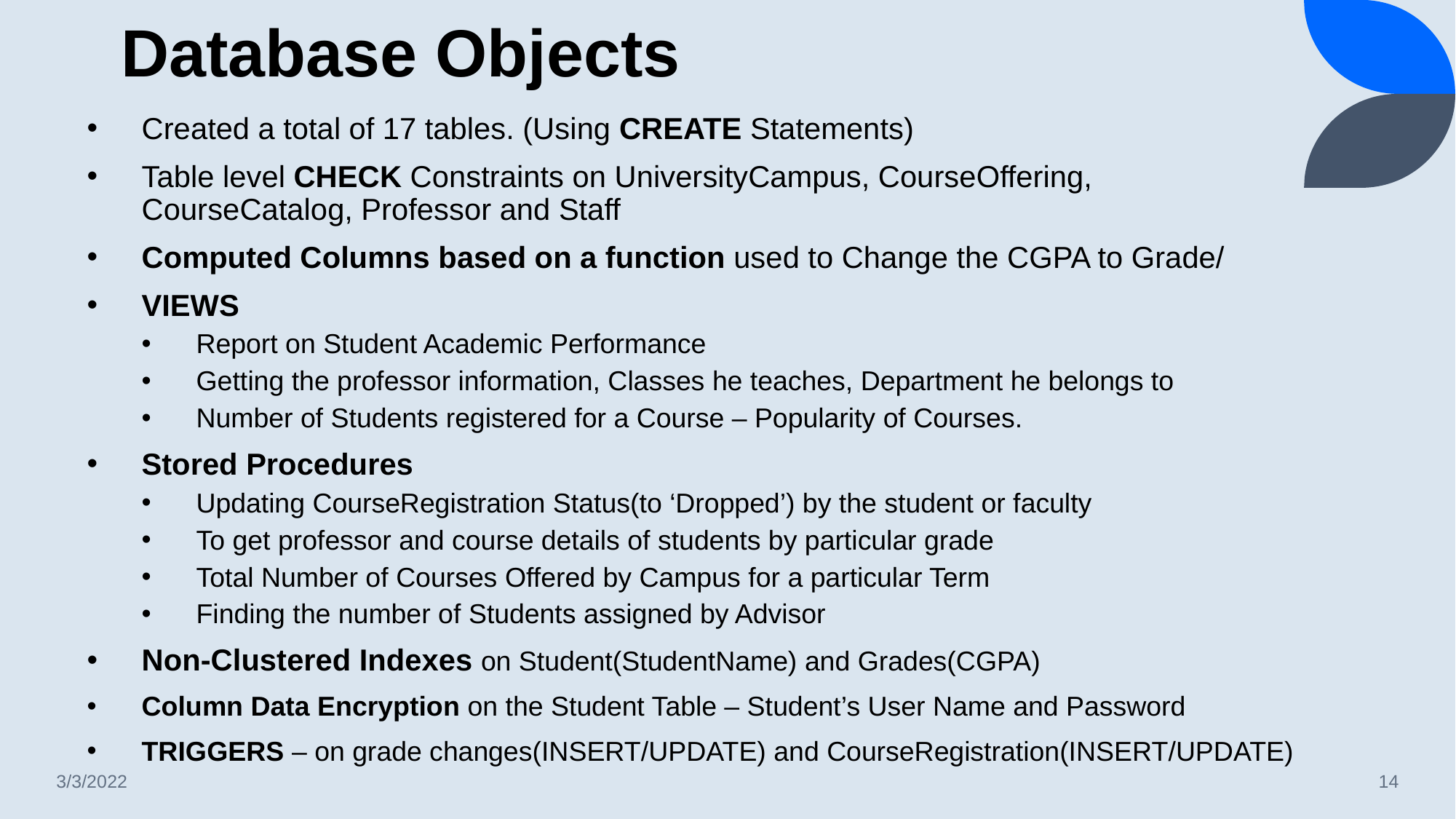

# Database Objects
Created a total of 17 tables. (Using CREATE Statements)
Table level CHECK Constraints on UniversityCampus, CourseOffering, CourseCatalog, Professor and Staff
Computed Columns based on a function used to Change the CGPA to Grade/
VIEWS
Report on Student Academic Performance
Getting the professor information, Classes he teaches, Department he belongs to
Number of Students registered for a Course – Popularity of Courses.
Stored Procedures
Updating CourseRegistration Status(to ‘Dropped’) by the student or faculty
To get professor and course details of students by particular grade
Total Number of Courses Offered by Campus for a particular Term
Finding the number of Students assigned by Advisor
Non-Clustered Indexes on Student(StudentName) and Grades(CGPA)
Column Data Encryption on the Student Table – Student’s User Name and Password
TRIGGERS – on grade changes(INSERT/UPDATE) and CourseRegistration(INSERT/UPDATE)

3/3/2022
14